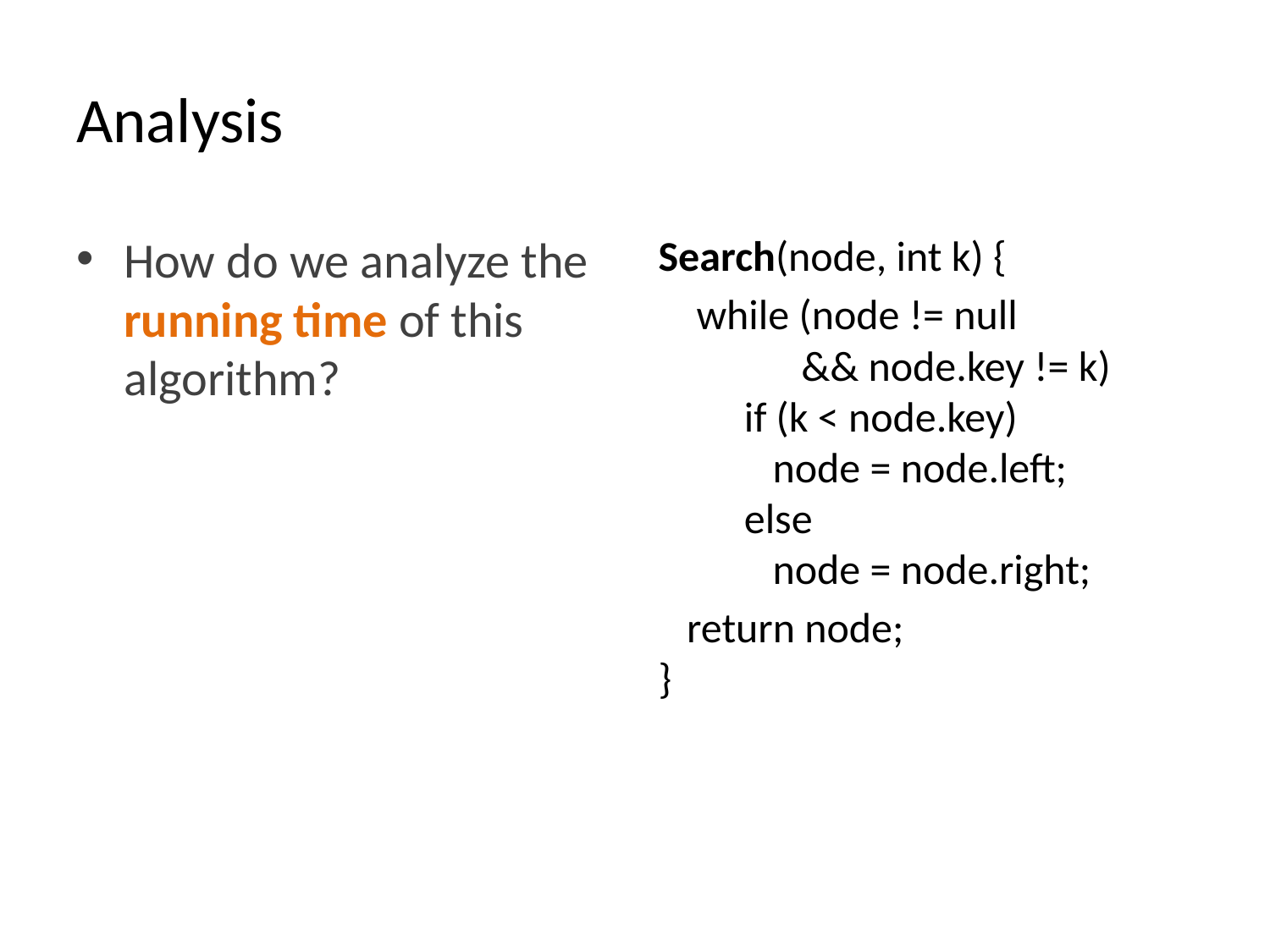

# Analysis
How do we analyze the running time of this algorithm?
Search(node, int k) {
    while (node != null
               && node.key != k)
         if (k < node.key)
            node = node.left;
         else
            node = node.right;
   return node;
}